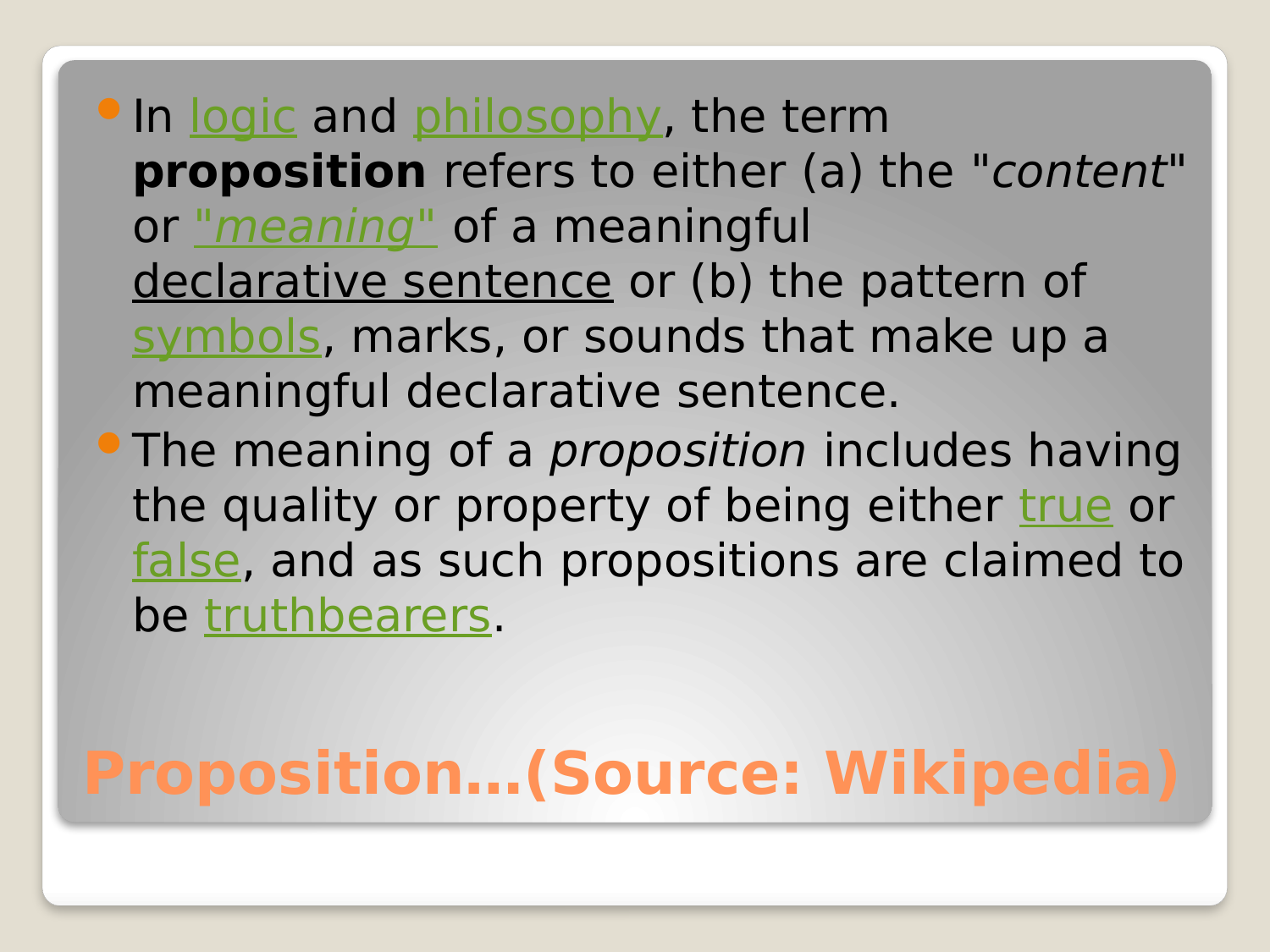

In logic and philosophy, the term proposition refers to either (a) the "content" or "meaning" of a meaningful declarative sentence or (b) the pattern of symbols, marks, or sounds that make up a meaningful declarative sentence.
The meaning of a proposition includes having the quality or property of being either true or false, and as such propositions are claimed to be truthbearers.
# Proposition…(Source: Wikipedia)